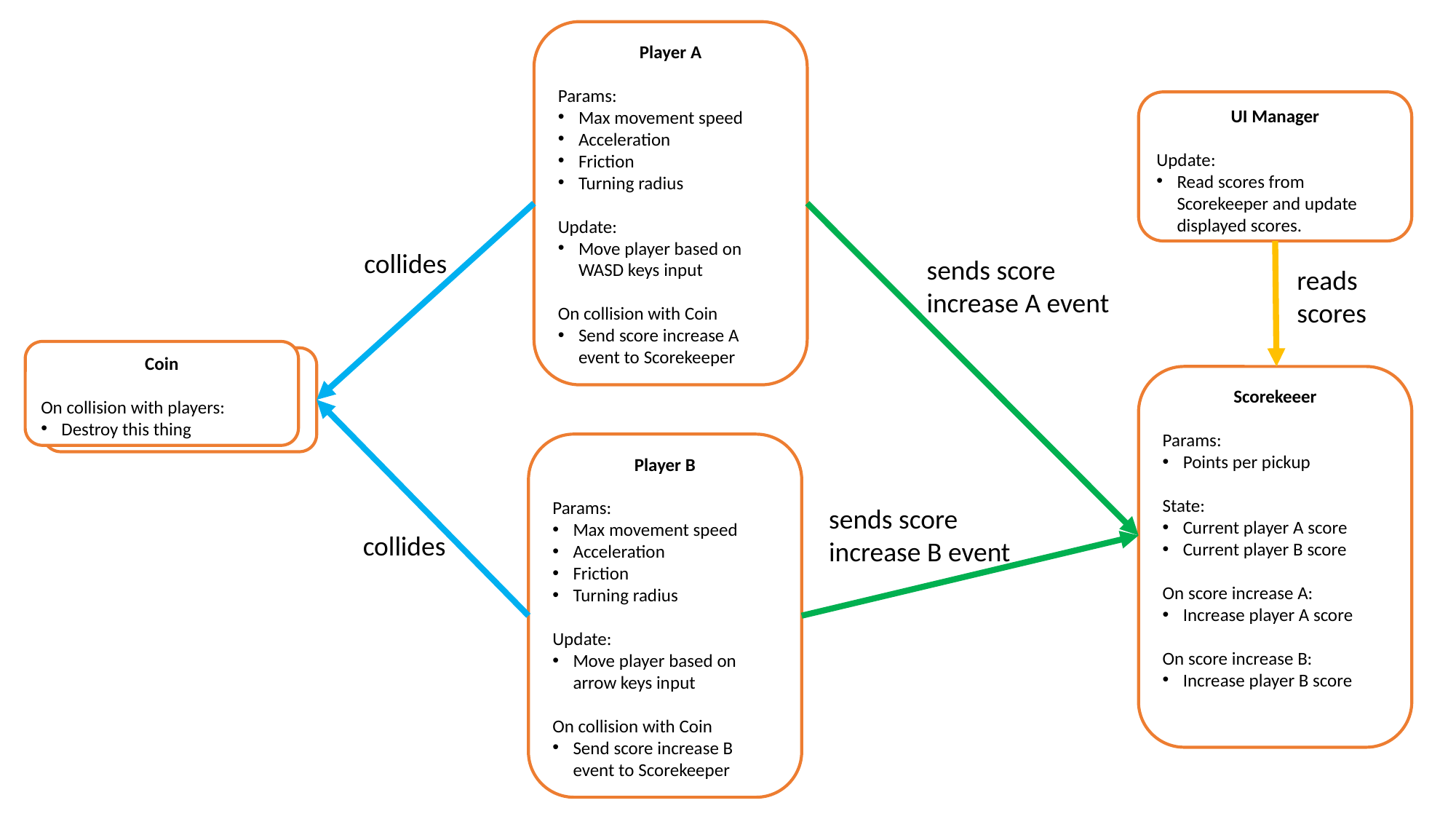

Player A

Params:
Max movement speed
Acceleration
Friction
Turning radius

Update:
Move player based on WASD keys input

On collision with Coin
Send score increase A event to Scorekeeper
UI Manager

Update:
Read scores from Scorekeeper and update displayed scores.

collides
sends score increase A event
reads
scores
Coin

On collision with players:
Destroy this thing

Scorekeeer

Params:
Points per pickup

State:
Current player A score
Current player B score

On score increase A:
Increase player A score

On score increase B:
Increase player B score

Player B

Params:
Max movement speed
Acceleration
Friction
Turning radius

Update:
Move player based on arrow keys input

On collision with Coin
Send score increase B event to Scorekeeper
sends score increase B event
collides